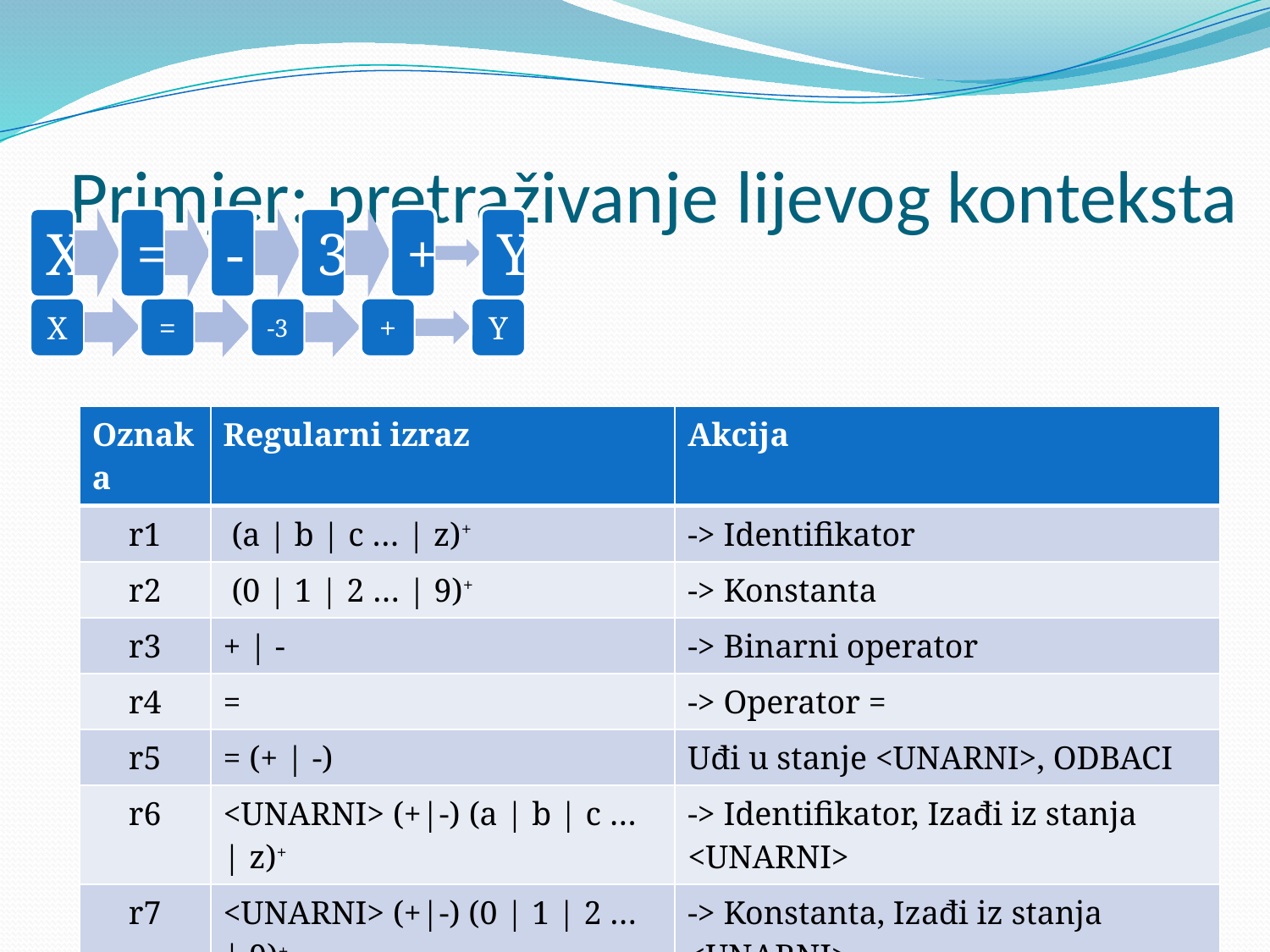

# Primjer: pretraživanje lijevog konteksta
X
=
+
Y
3
X
=
-3
+
Y
| Oznaka | Regularni izraz | Akcija |
| --- | --- | --- |
| r1 | (a | b | c … | z)+ | -> Identifikator |
| r2 | (0 | 1 | 2 … | 9)+ | -> Konstanta |
| r3 | + | - | -> Binarni operator |
| r4 | = | -> Operator = |
| r5 | = (+ | -) | Uđi u stanje <UNARNI>, ODBACI |
| r6 | <UNARNI> (+|-) (a | b | c … | z)+ | -> Identifikator, Izađi iz stanja <UNARNI> |
| r7 | <UNARNI> (+|-) (0 | 1 | 2 … | 9)+ | -> Konstanta, Izađi iz stanja <UNARNI> |